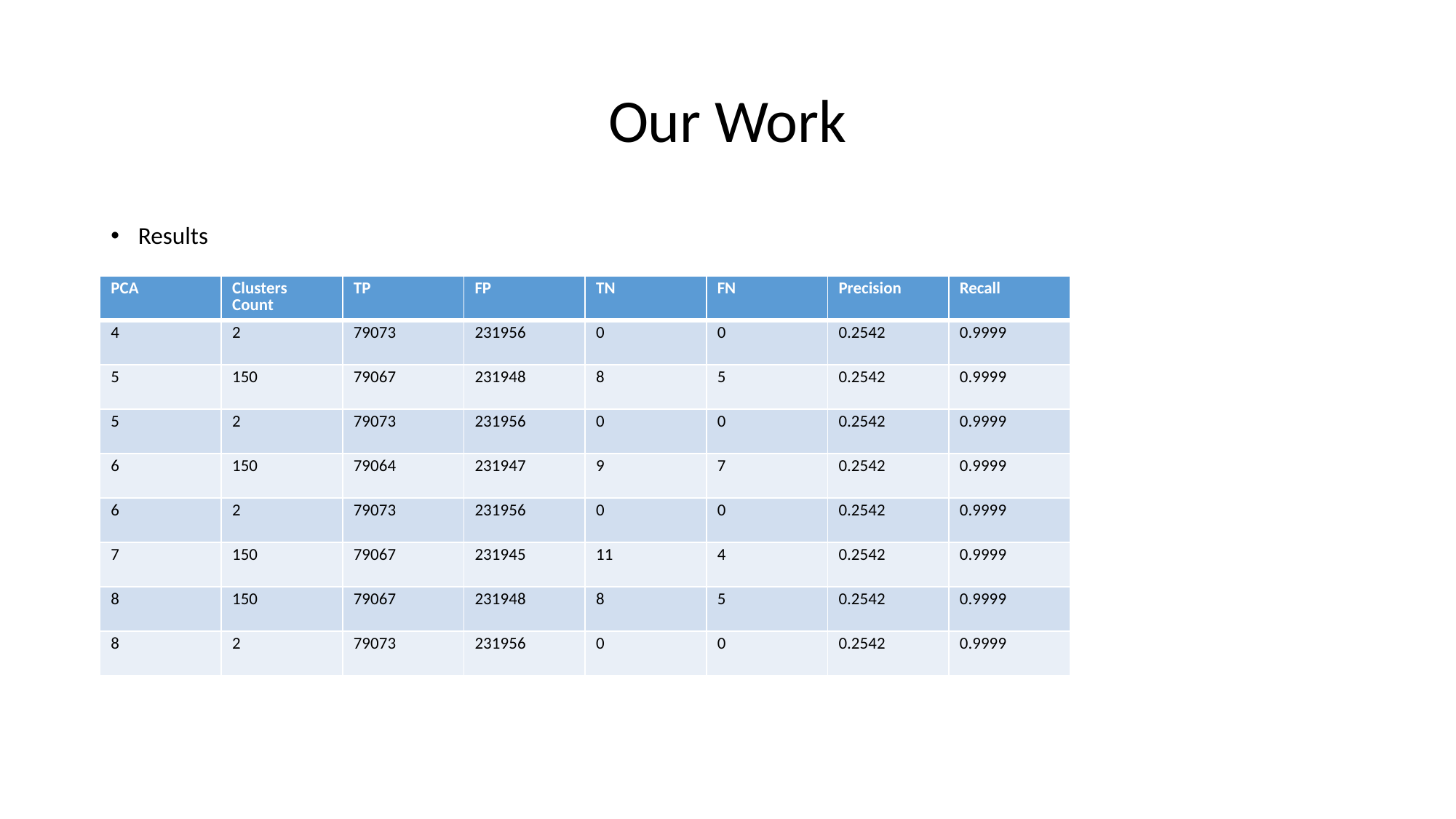

# Our Work
Results

| PCA | Clusters Count | TP | FP | TN | FN | Precision | Recall |
| --- | --- | --- | --- | --- | --- | --- | --- |
| 4 | 2 | 79073 | 231956 | 0 | 0 | 0.2542 | 0.9999 |
| 5 | 150 | 79067 | 231948 | 8 | 5 | 0.2542 | 0.9999 |
| 5 | 2 | 79073 | 231956 | 0 | 0 | 0.2542 | 0.9999 |
| 6 | 150 | 79064 | 231947 | 9 | 7 | 0.2542 | 0.9999 |
| 6 | 2 | 79073 | 231956 | 0 | 0 | 0.2542 | 0.9999 |
| 7 | 150 | 79067 | 231945 | 11 | 4 | 0.2542 | 0.9999 |
| 8 | 150 | 79067 | 231948 | 8 | 5 | 0.2542 | 0.9999 |
| 8 | 2 | 79073 | 231956 | 0 | 0 | 0.2542 | 0.9999 |